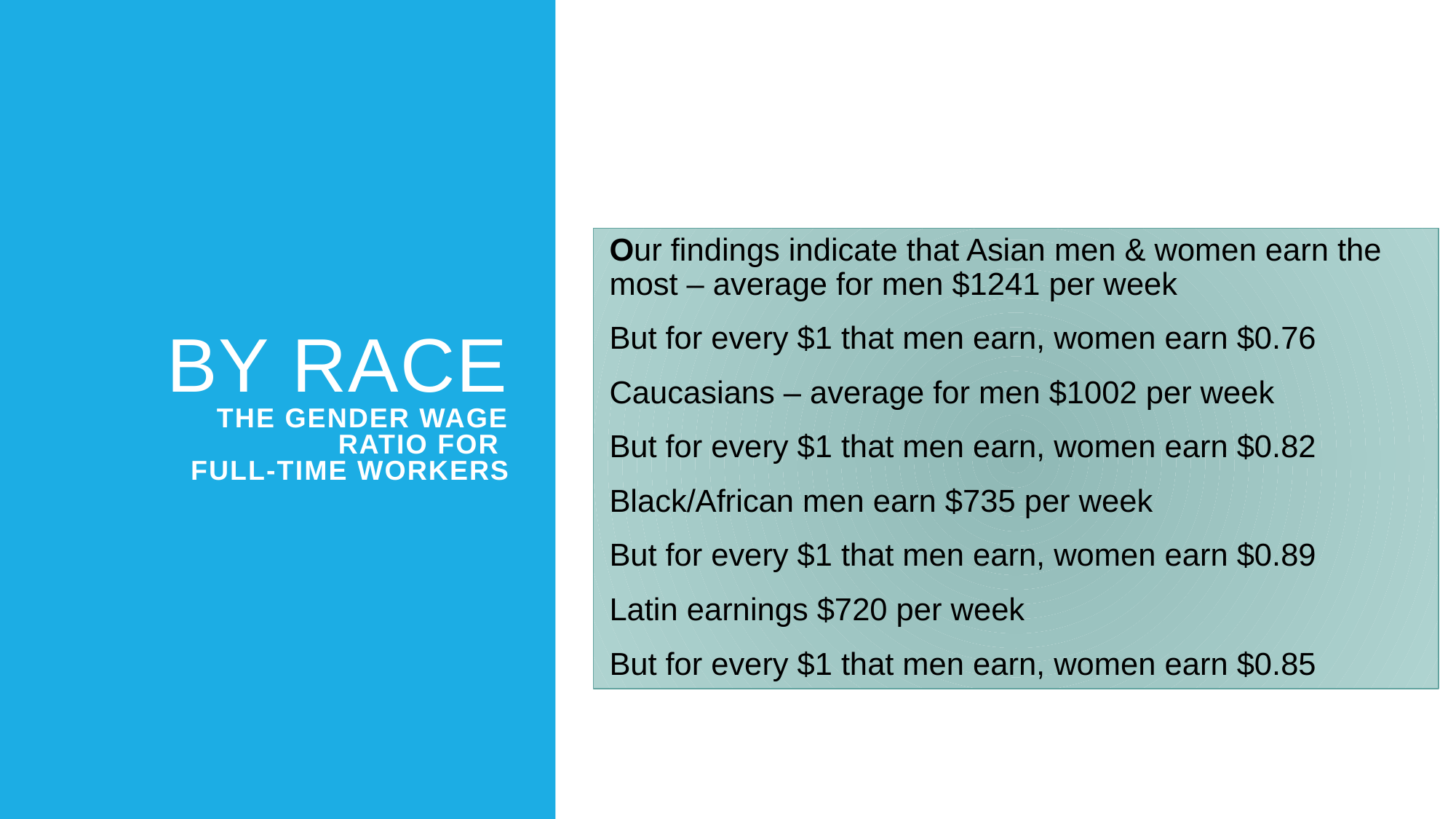

# By race The Gender Wage Ratio for Full-Time Workers
Our findings indicate that Asian men & women earn the most – average for men $1241 per week
But for every $1 that men earn, women earn $0.76
Caucasians – average for men $1002 per week
But for every $1 that men earn, women earn $0.82
Black/African men earn $735 per week
But for every $1 that men earn, women earn $0.89
Latin earnings $720 per week
But for every $1 that men earn, women earn $0.85